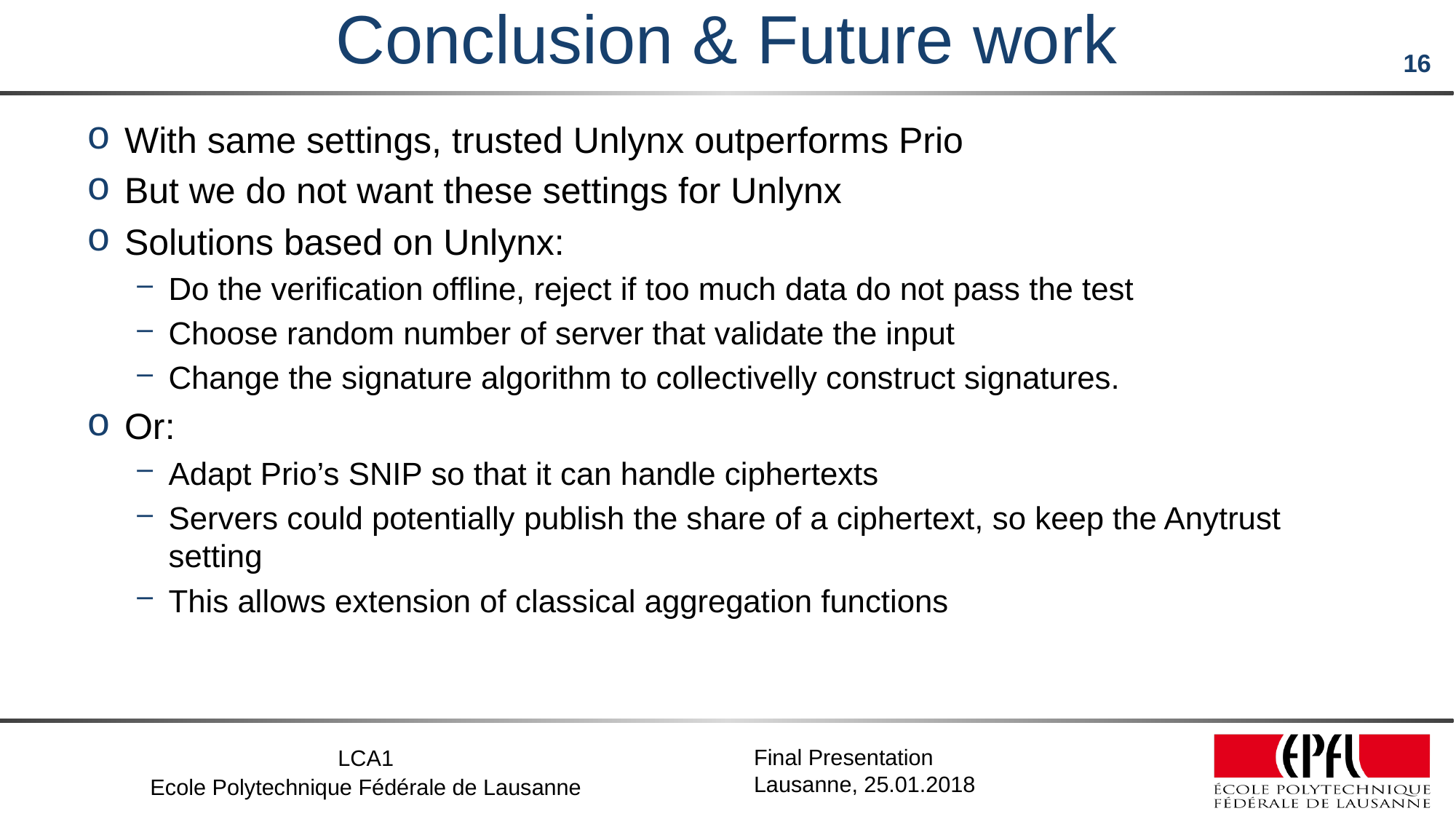

# Conclusion & Future work
With same settings, trusted Unlynx outperforms Prio
But we do not want these settings for Unlynx
Solutions based on Unlynx:
Do the verification offline, reject if too much data do not pass the test
Choose random number of server that validate the input
Change the signature algorithm to collectivelly construct signatures.
Or:
Adapt Prio’s SNIP so that it can handle ciphertexts
Servers could potentially publish the share of a ciphertext, so keep the Anytrust setting
This allows extension of classical aggregation functions